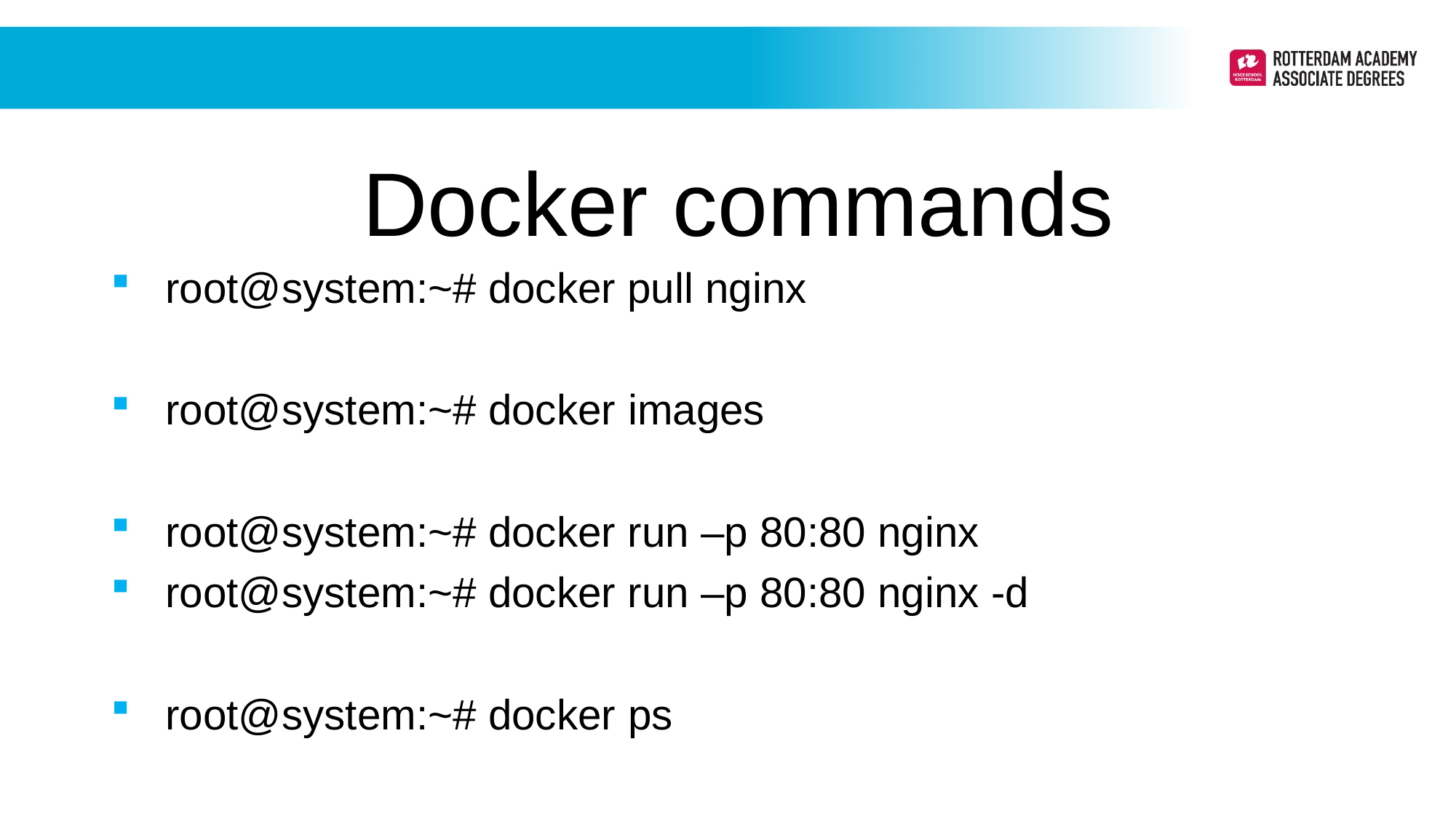

Docker commands
root@system:~# docker pull nginx

root@system:~# docker images

root@system:~# docker run –p 80:80 nginx
root@system:~# docker run –p 80:80 nginx -d

root@system:~# docker ps

Periode 1
Periode 1